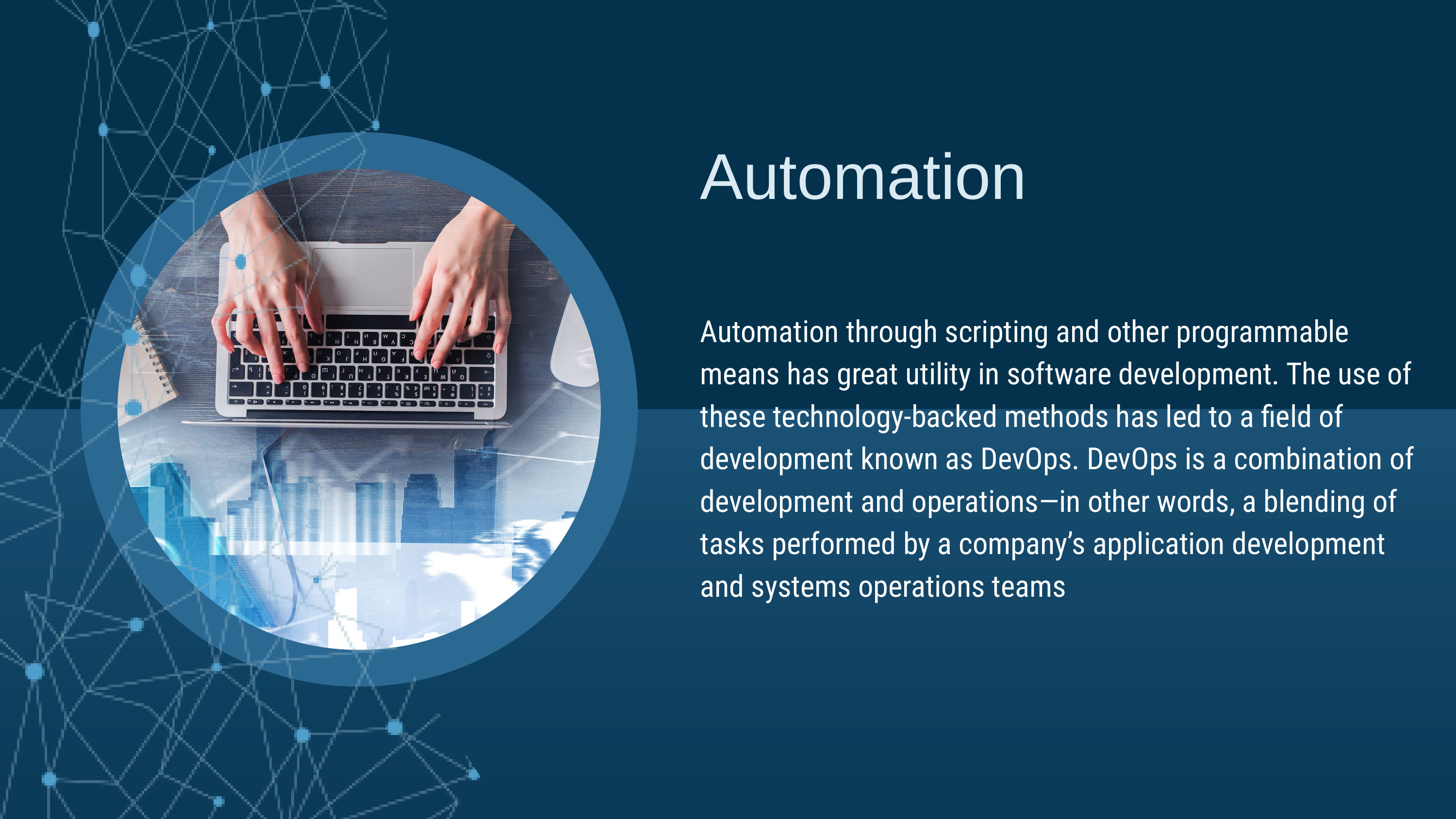

Automation

Automation through scripting and other programmable means has great utility in software development. The use of these technology-backed methods has led to a field of development known as DevOps. DevOps is a combination of development and operations—in other words, a blending of tasks performed by a company’s application development and systems operations teams